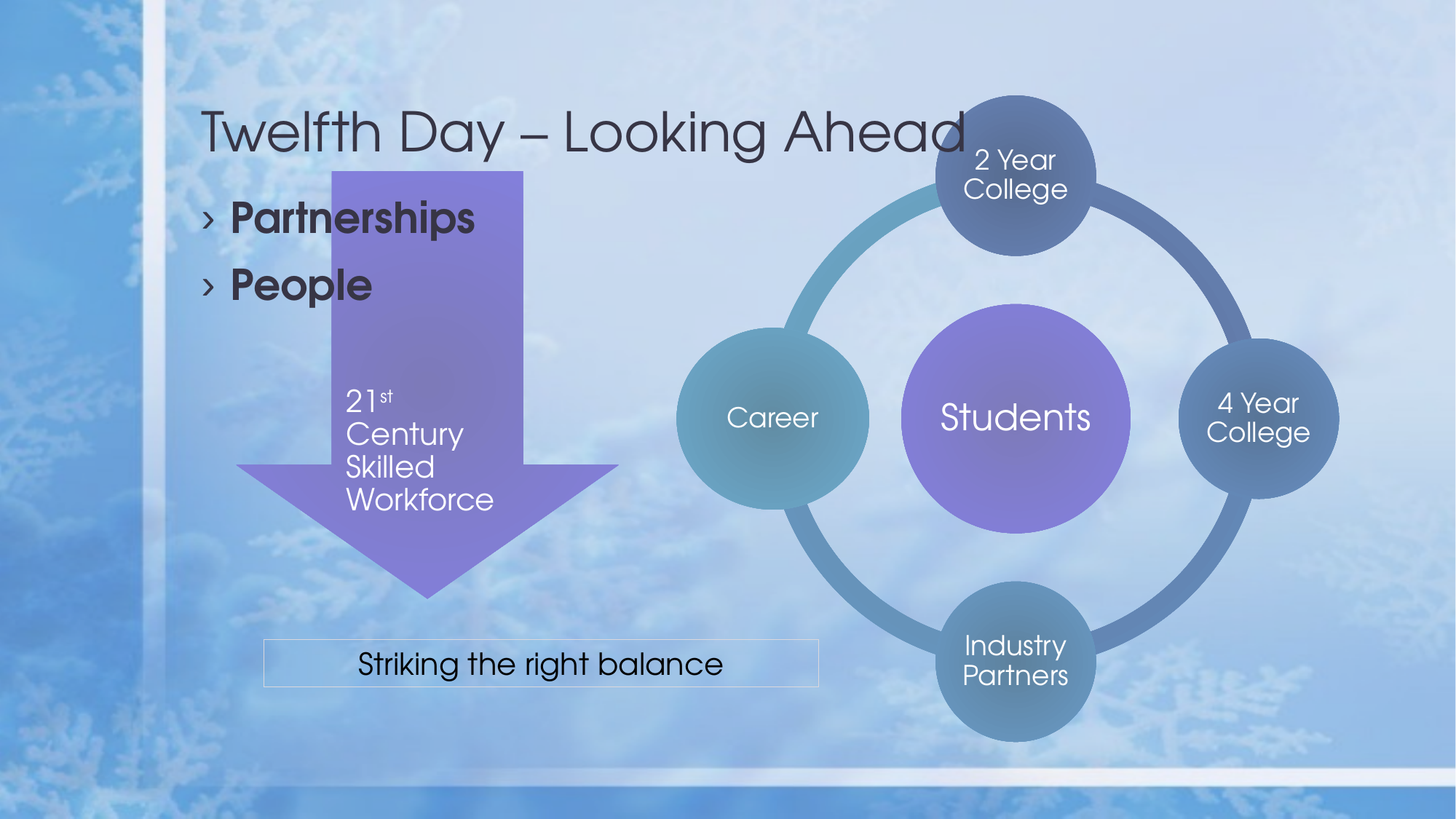

# Twelfth Day – Looking Ahead
Students
2 Year College
4 Year College
Industry Partners
Career

21st Century Skilled Workforce
Partnerships
People
Striking the right balance